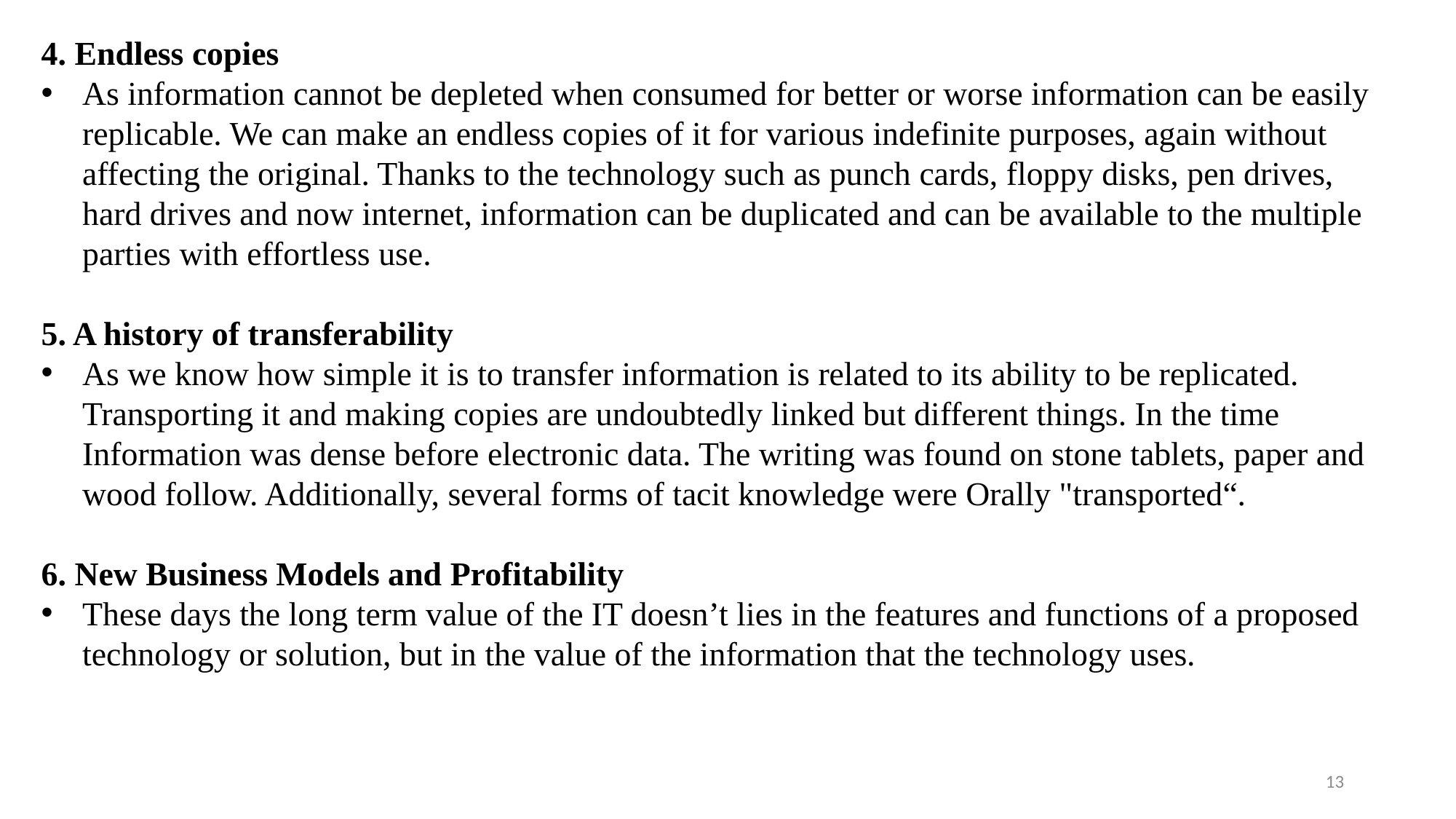

4. Endless copies
As information cannot be depleted when consumed for better or worse information can be easily replicable. We can make an endless copies of it for various indefinite purposes, again without affecting the original. Thanks to the technology such as punch cards, floppy disks, pen drives, hard drives and now internet, information can be duplicated and can be available to the multiple parties with effortless use.

5. A history of transferability
As we know how simple it is to transfer information is related to its ability to be replicated. Transporting it and making copies are undoubtedly linked but different things. In the time Information was dense before electronic data. The writing was found on stone tablets, paper and wood follow. Additionally, several forms of tacit knowledge were Orally "transported“.

6. New Business Models and Profitability
These days the long term value of the IT doesn’t lies in the features and functions of a proposed technology or solution, but in the value of the information that the technology uses.

13